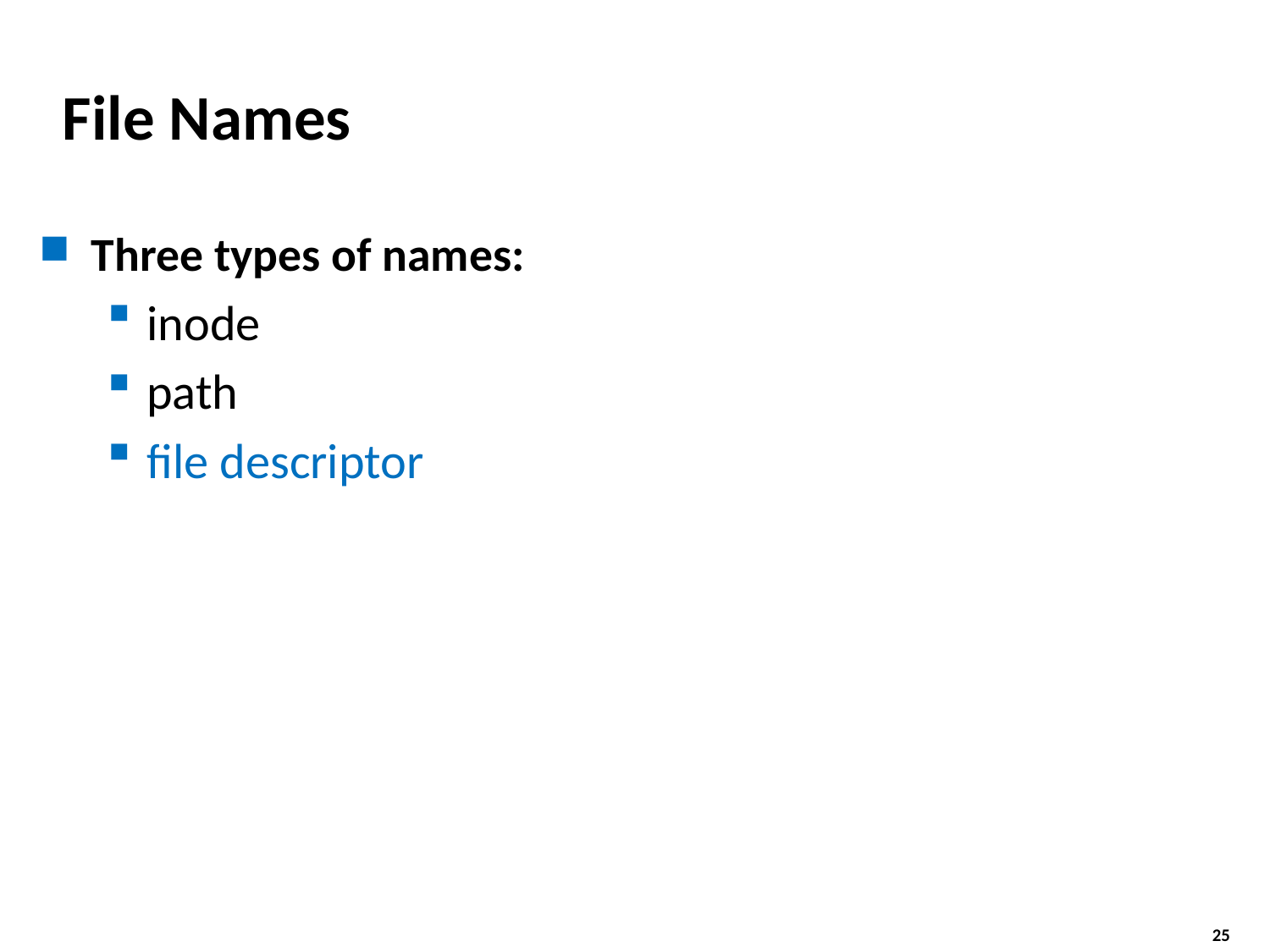

# File Names
Three types of names:
inode
path
file descriptor